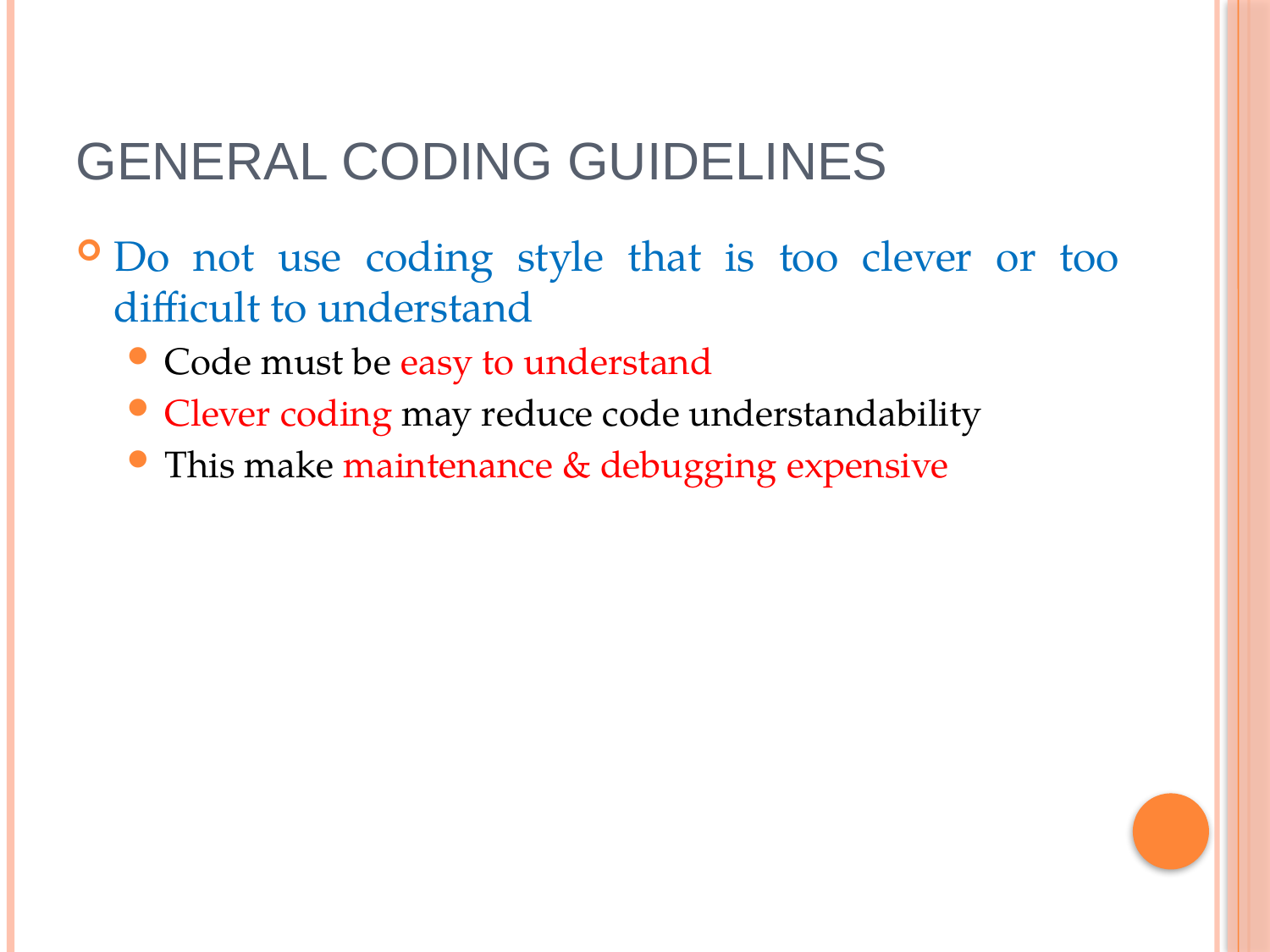

# General coding guidelines
Do not use coding style that is too clever or too difficult to understand
Code must be easy to understand
Clever coding may reduce code understandability
This make maintenance & debugging expensive